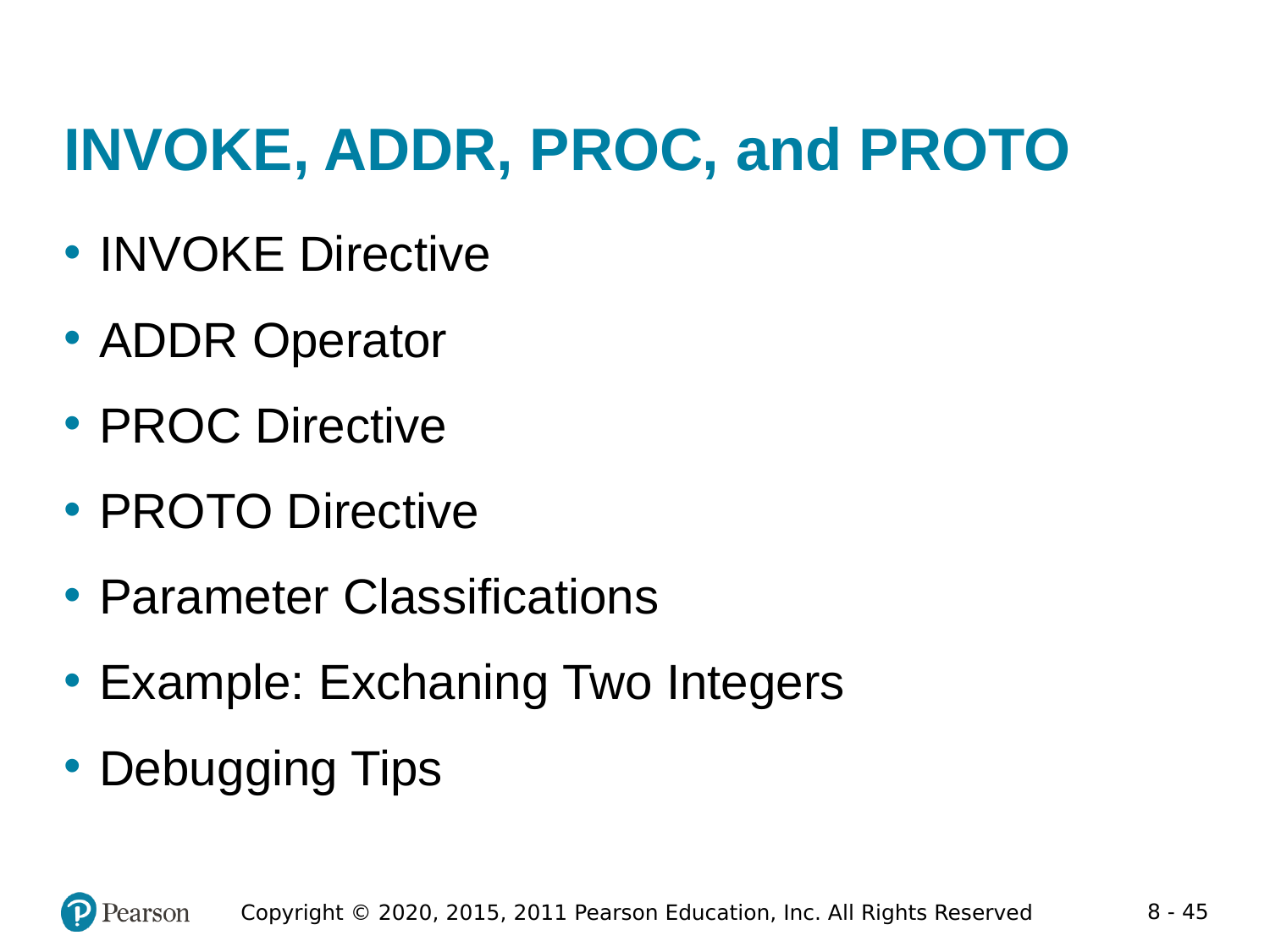

# INVOKE, ADDR, PROC, and PROTO
INVOKE Directive
ADDR Operator
PROC Directive
PROTO Directive
Parameter Classifications
Example: Exchaning Two Integers
Debugging Tips